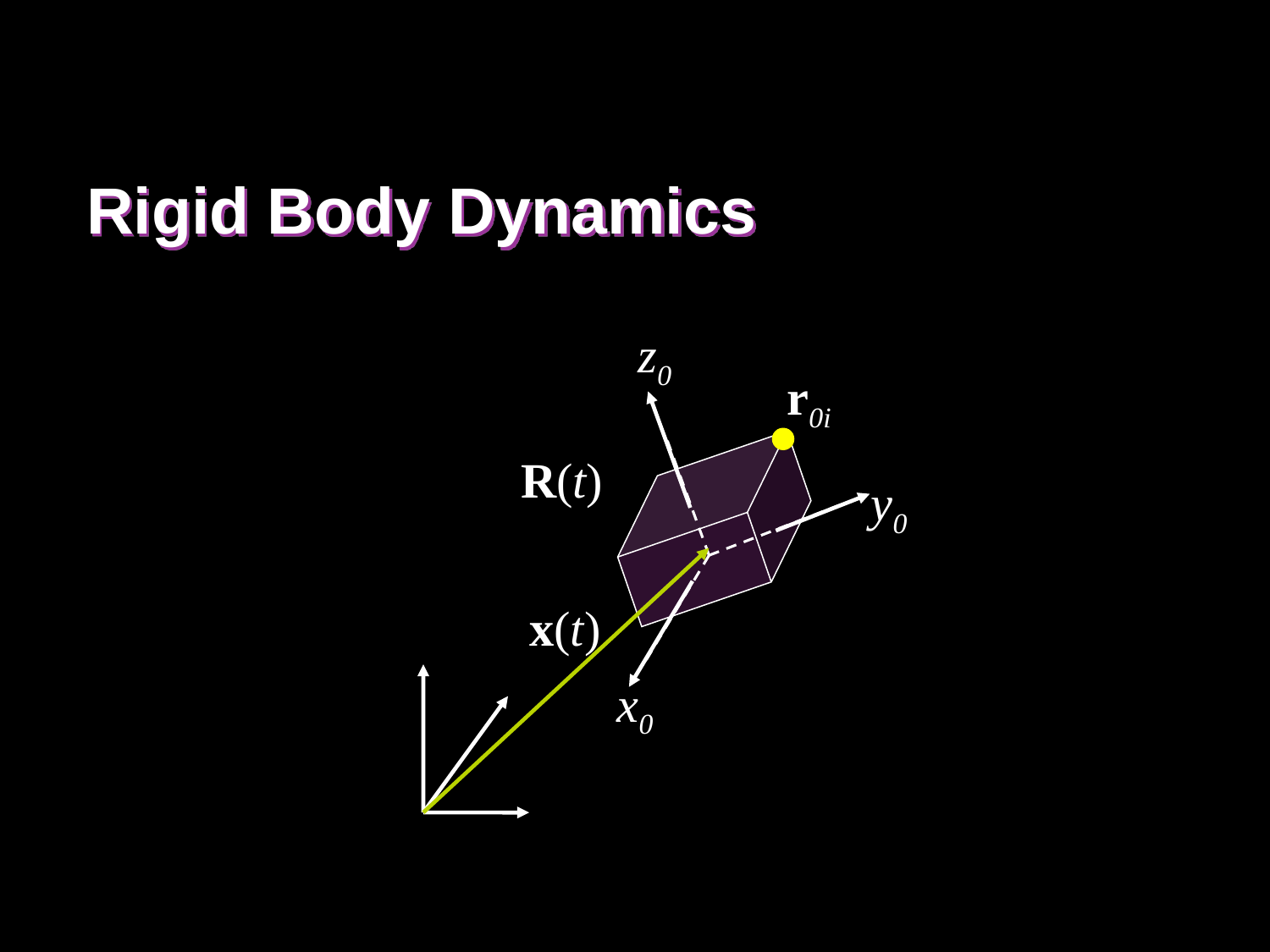

# Rigid Body Dynamics
z0
r0i

y0
x0
R(t)

x(t)